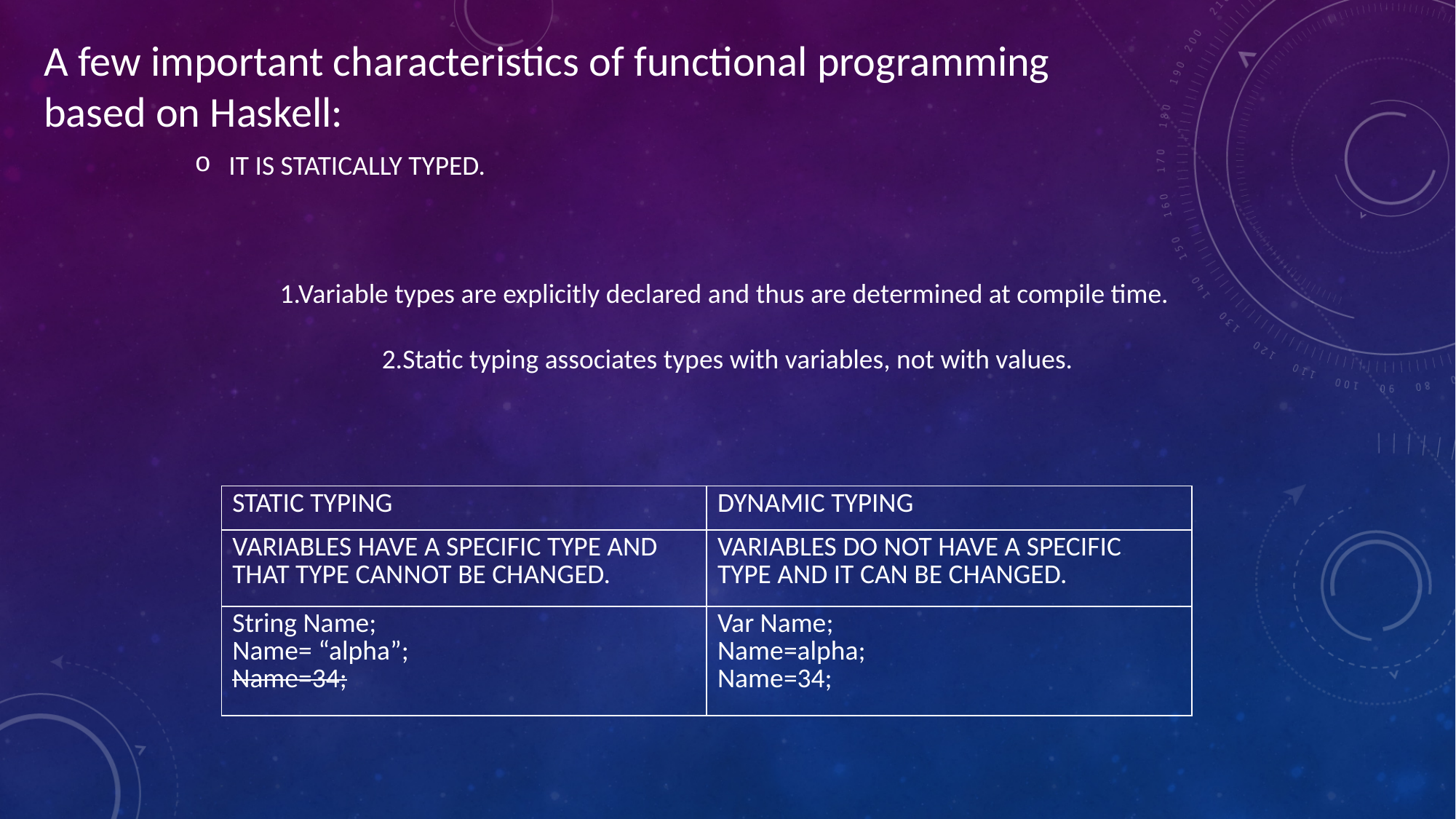

A few important characteristics of functional programming based on Haskell:
IT IS STATICALLY TYPED.

1.Variable types are explicitly declared and thus are determined at compile time.

2.Static typing associates types with variables, not with values.
| STATIC TYPING | DYNAMIC TYPING |
| --- | --- |
| VARIABLES HAVE A SPECIFIC TYPE AND THAT TYPE CANNOT BE CHANGED. | VARIABLES DO NOT HAVE A SPECIFIC TYPE AND IT CAN BE CHANGED. |
| String Name; Name= “alpha”; Name=34; | Var Name; Name=alpha; Name=34; |